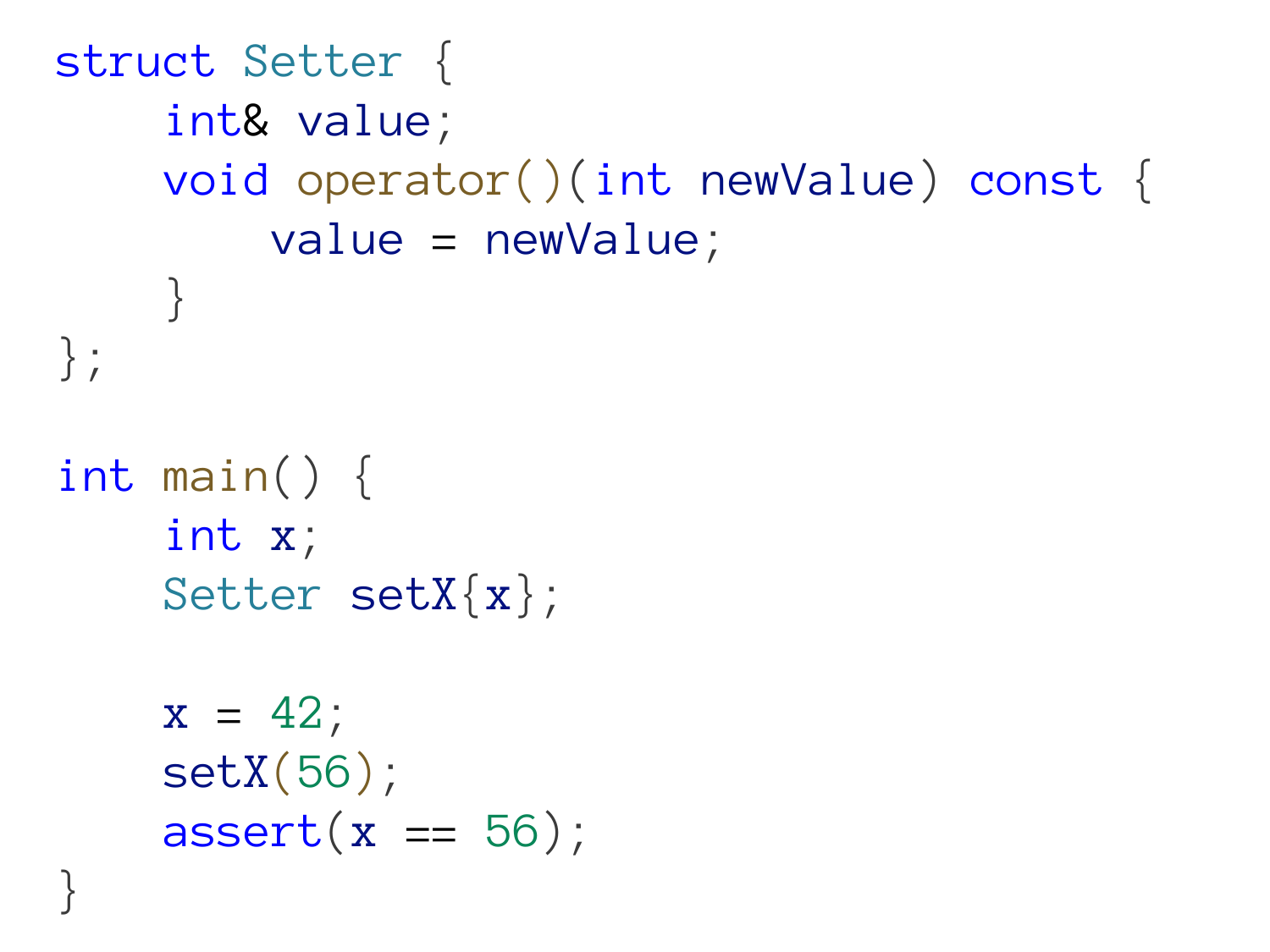

struct Setter {
    int& value;
    void operator()(int newValue) const {
        value = newValue;
    }
};
int main() {
    int x;
    Setter setX{x};
    x = 42;
    setX(56);
    assert(x == 56);
}